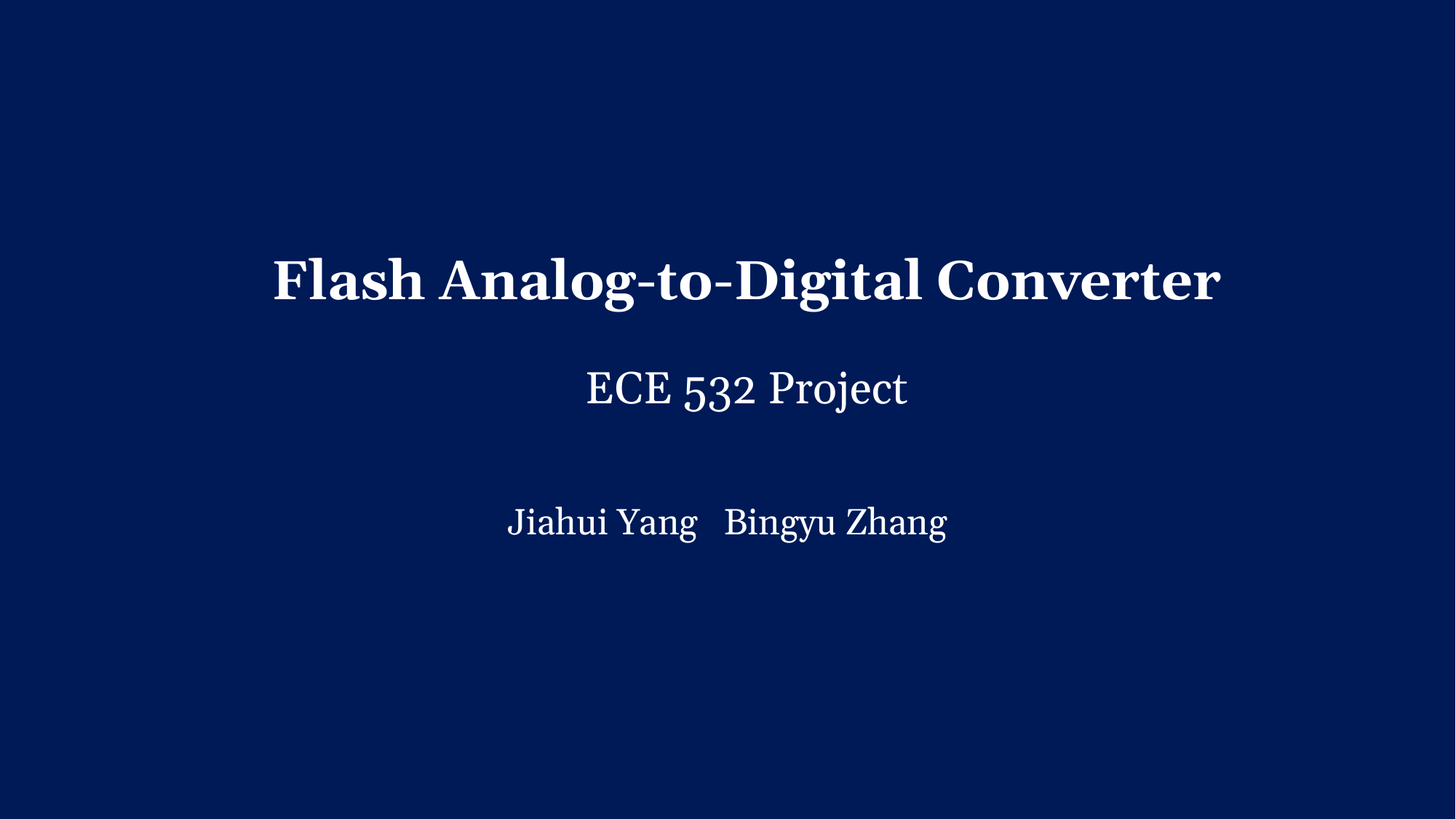

# Flash Analog-to-Digital Converter ECE 532 Project
Jiahui Yang   Bingyu Zhang